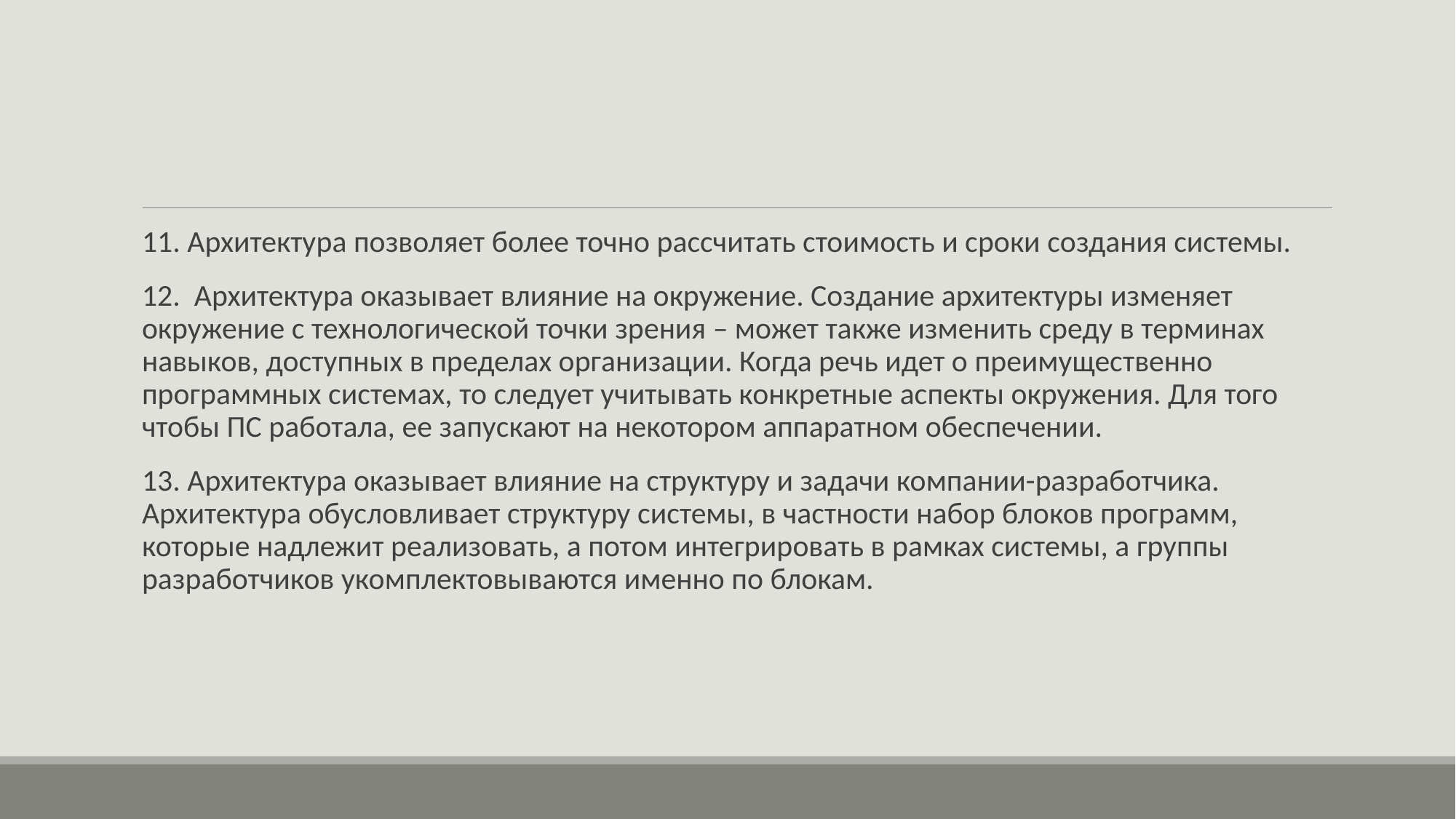

#
11. Архитектура позволяет более точно рассчитать стоимость и сроки создания системы.
12.  Архитектура оказывает влияние на окружение. Создание архитектуры изменяет окружение с технологической точки зрения – может также изменить среду в терминах навыков, доступных в пределах организации. Когда речь идет о преимущественно программных системах, то следует учитывать конкретные аспекты окружения. Для того чтобы ПС работала, ее запускают на некотором аппаратном обеспечении.
13. Архитектура оказывает влияние на структуру и задачи компании-разработчика. Архитектура обусловливает структуру системы, в частности набор блоков программ, которые надлежит реализовать, а потом интегрировать в рамках системы, а группы разработчиков укомплектовываются именно по блокам.